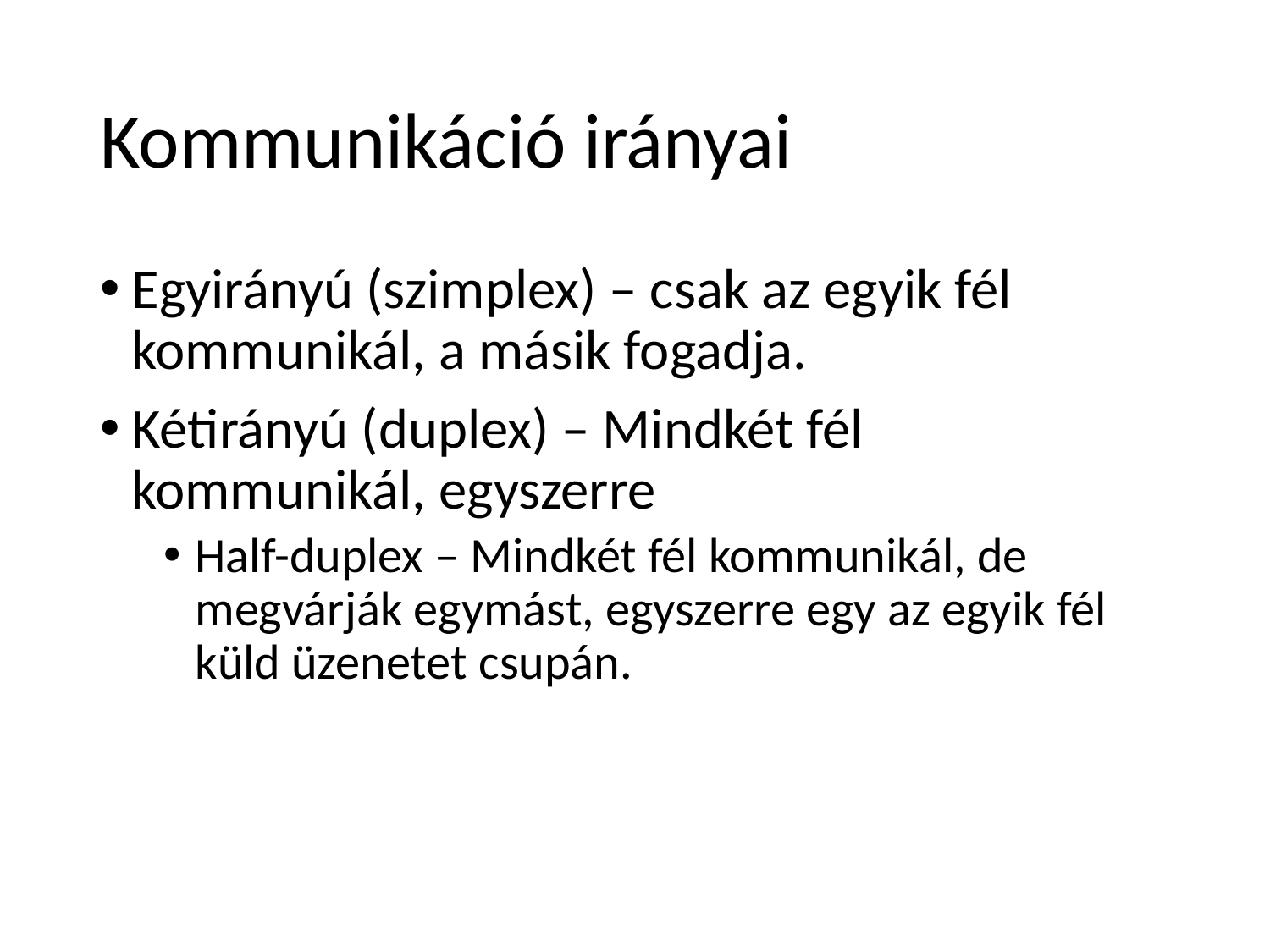

# Kommunikáció irányai
Egyirányú (szimplex) – csak az egyik fél kommunikál, a másik fogadja.
Kétirányú (duplex) – Mindkét fél kommunikál, egyszerre
Half-duplex – Mindkét fél kommunikál, de megvárják egymást, egyszerre egy az egyik fél küld üzenetet csupán.